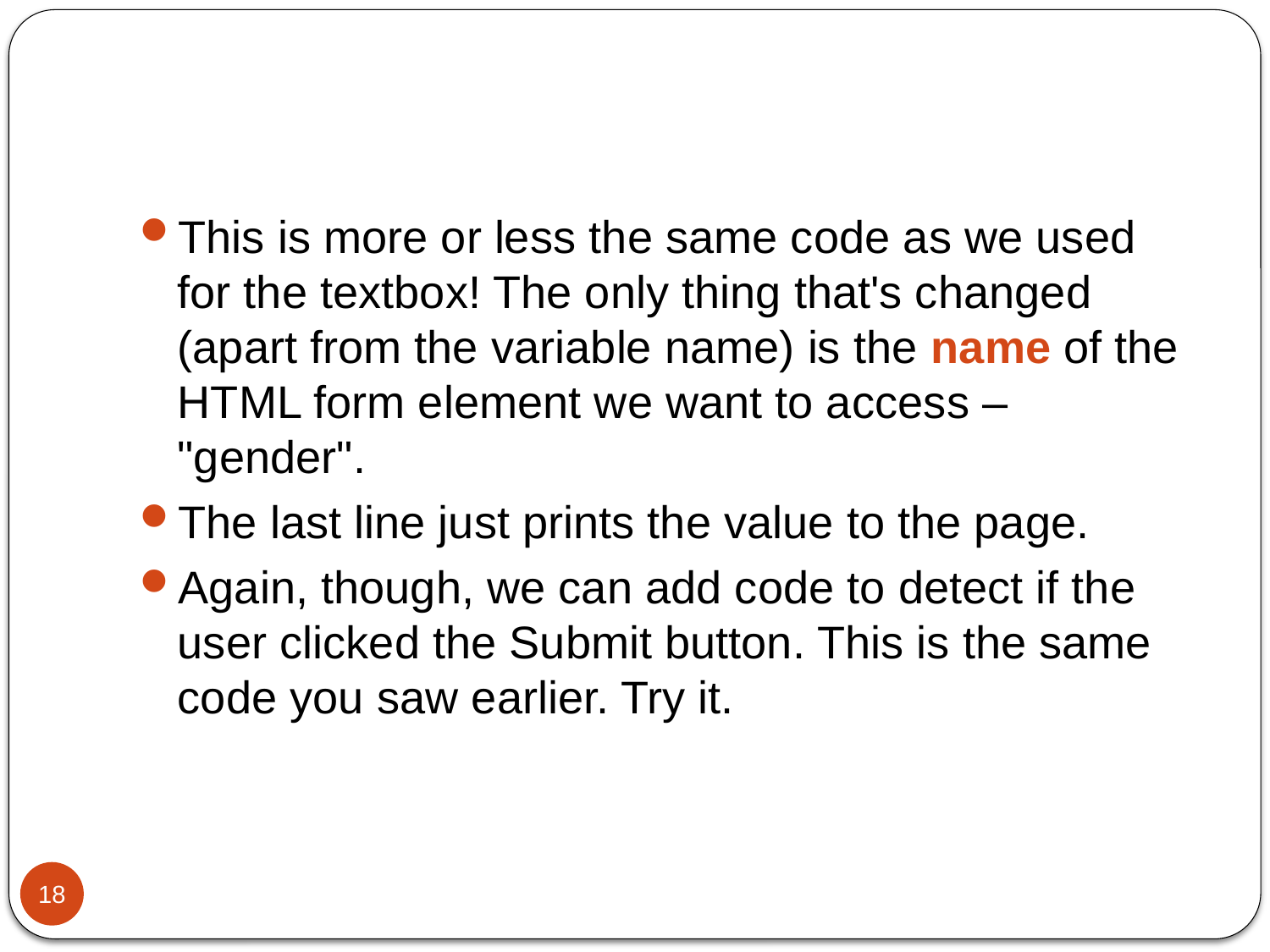

#
This is more or less the same code as we used for the textbox! The only thing that's changed (apart from the variable name) is the name of the HTML form element we want to access – "gender".
The last line just prints the value to the page.
Again, though, we can add code to detect if the user clicked the Submit button. This is the same code you saw earlier. Try it.
18